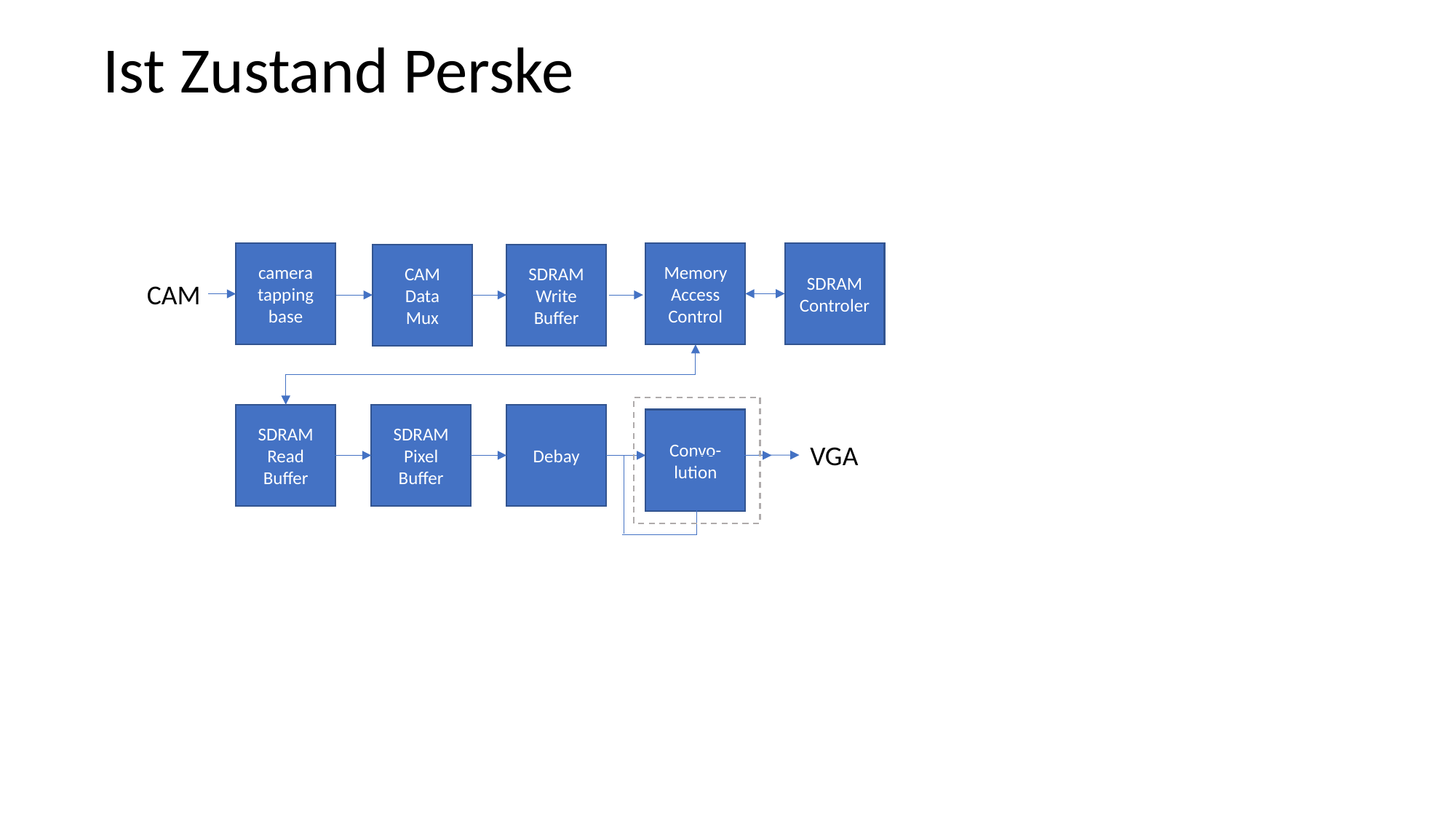

# Ist Zustand Perske
SDRAM
Controler
Memory
Access
Control
camera
tapping
base
CAM
Data
Mux
SDRAM
Write
Buffer
CAM

SDRAM
Read
Buffer
SDRAM
Pixel
Buffer
Debay
Convo-lution
VGA